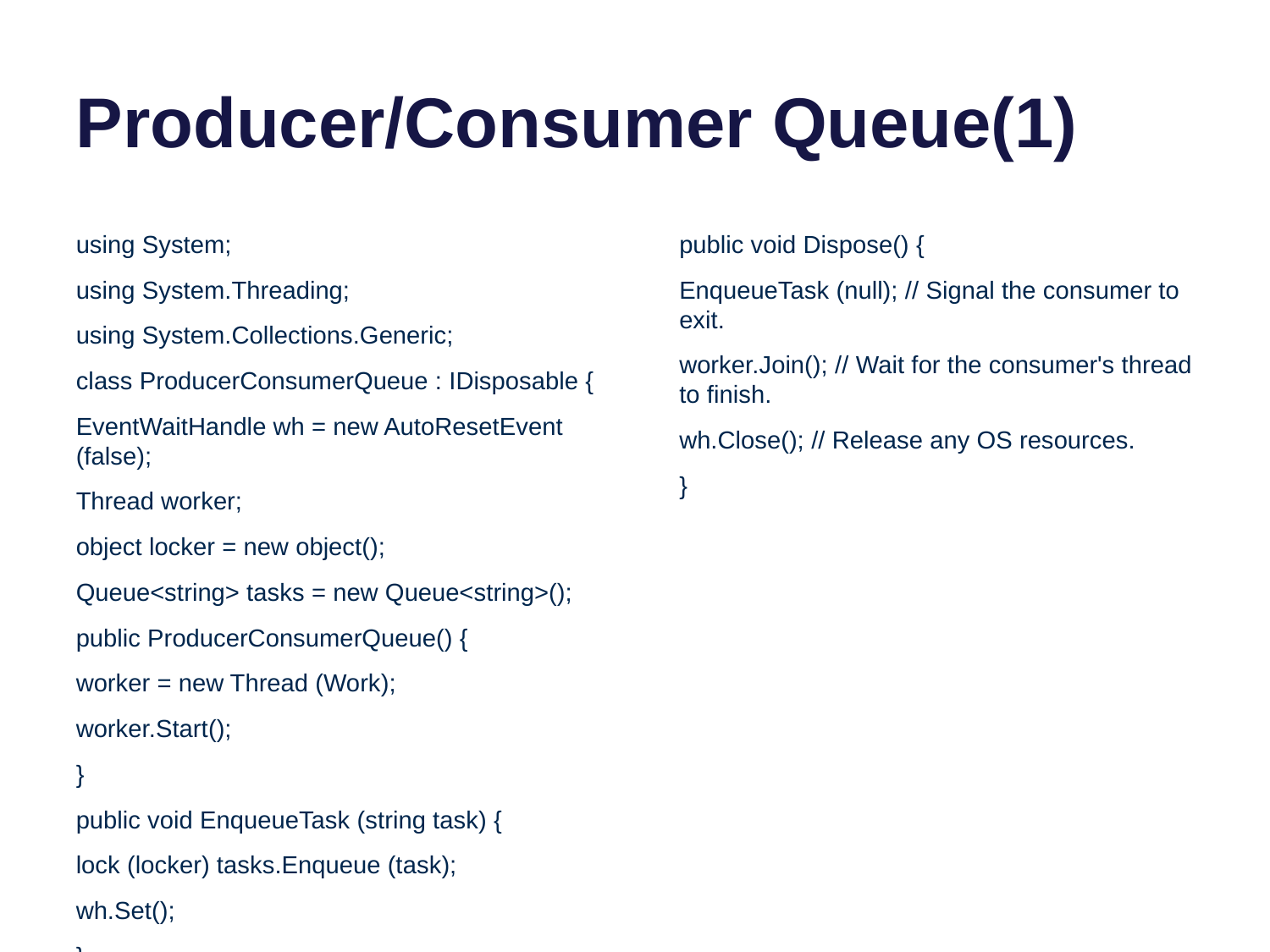

# Producer/Consumer Queue(1)
using System;
using System.Threading;
using System.Collections.Generic;
class ProducerConsumerQueue : IDisposable {
EventWaitHandle wh = new AutoResetEvent (false);
Thread worker;
object locker = new object();
Queue<string> tasks = new Queue<string>();
public ProducerConsumerQueue() {
worker = new Thread (Work);
worker.Start();
}
public void EnqueueTask (string task) {
lock (locker) tasks.Enqueue (task);
wh.Set();
}
public void Dispose() {
EnqueueTask (null); // Signal the consumer to exit.
worker.Join(); // Wait for the consumer's thread to finish.
wh.Close(); // Release any OS resources.
}